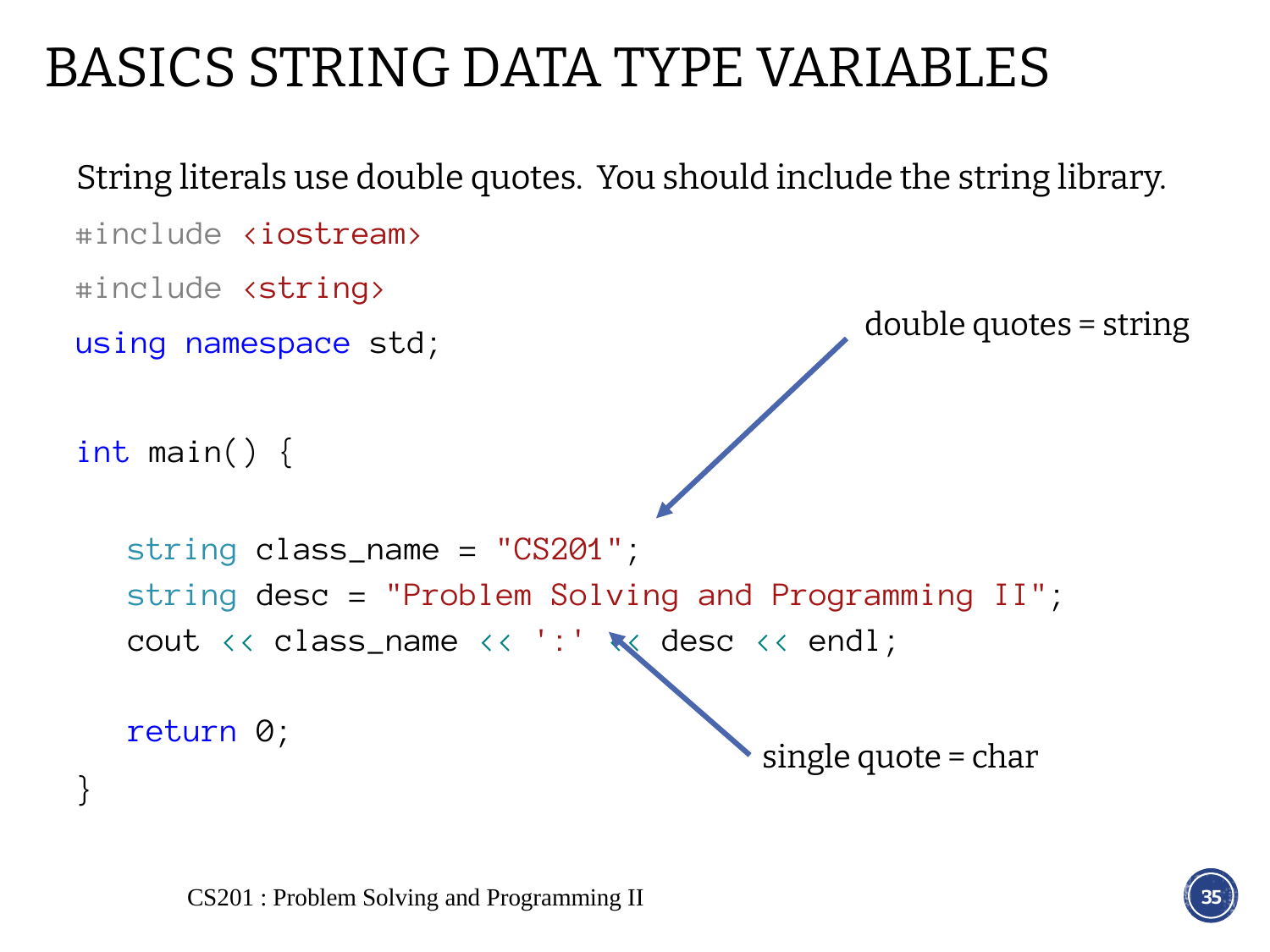

# Basics String Data Type variables
String literals use double quotes.  You should include the string library.
#include <iostream>
#include <string>
using namespace std;

int main() {

string class_name = "CS201";
string desc = "Problem Solving and Programming II";
cout << class_name << ':' << desc << endl;

return 0;
}
double quotes = string
single quote = char
CS201 : Problem Solving and Programming II
35